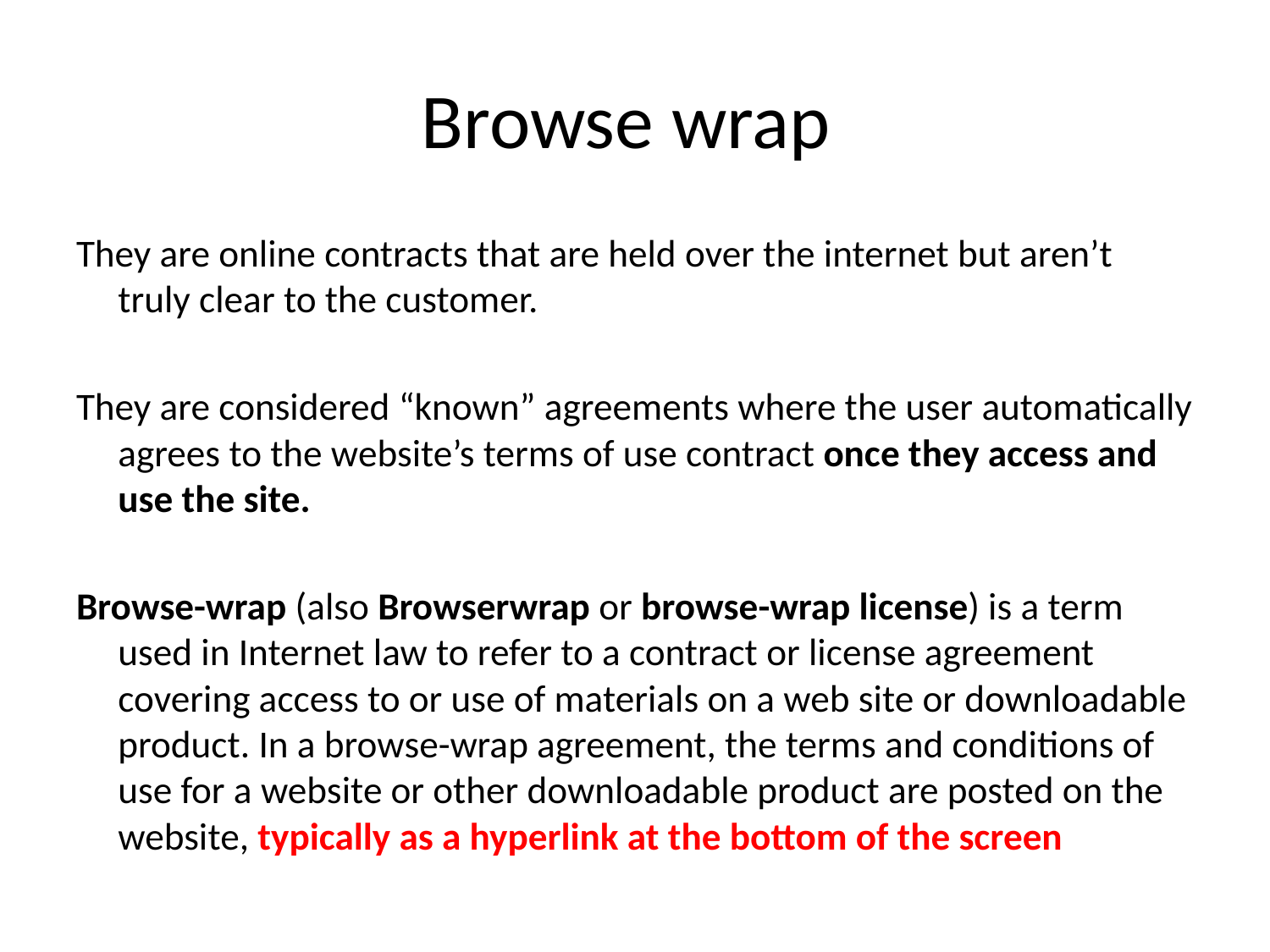

# Browse wrap
They are online contracts that are held over the internet but aren’t truly clear to the customer.

They are considered “known” agreements where the user automatically agrees to the website’s terms of use contract once they access and use the site.

Browse-wrap (also Browserwrap or browse-wrap license) is a term used in Internet law to refer to a contract or license agreement covering access to or use of materials on a web site or downloadable product. In a browse-wrap agreement, the terms and conditions of use for a website or other downloadable product are posted on the website, typically as a hyperlink at the bottom of the screen